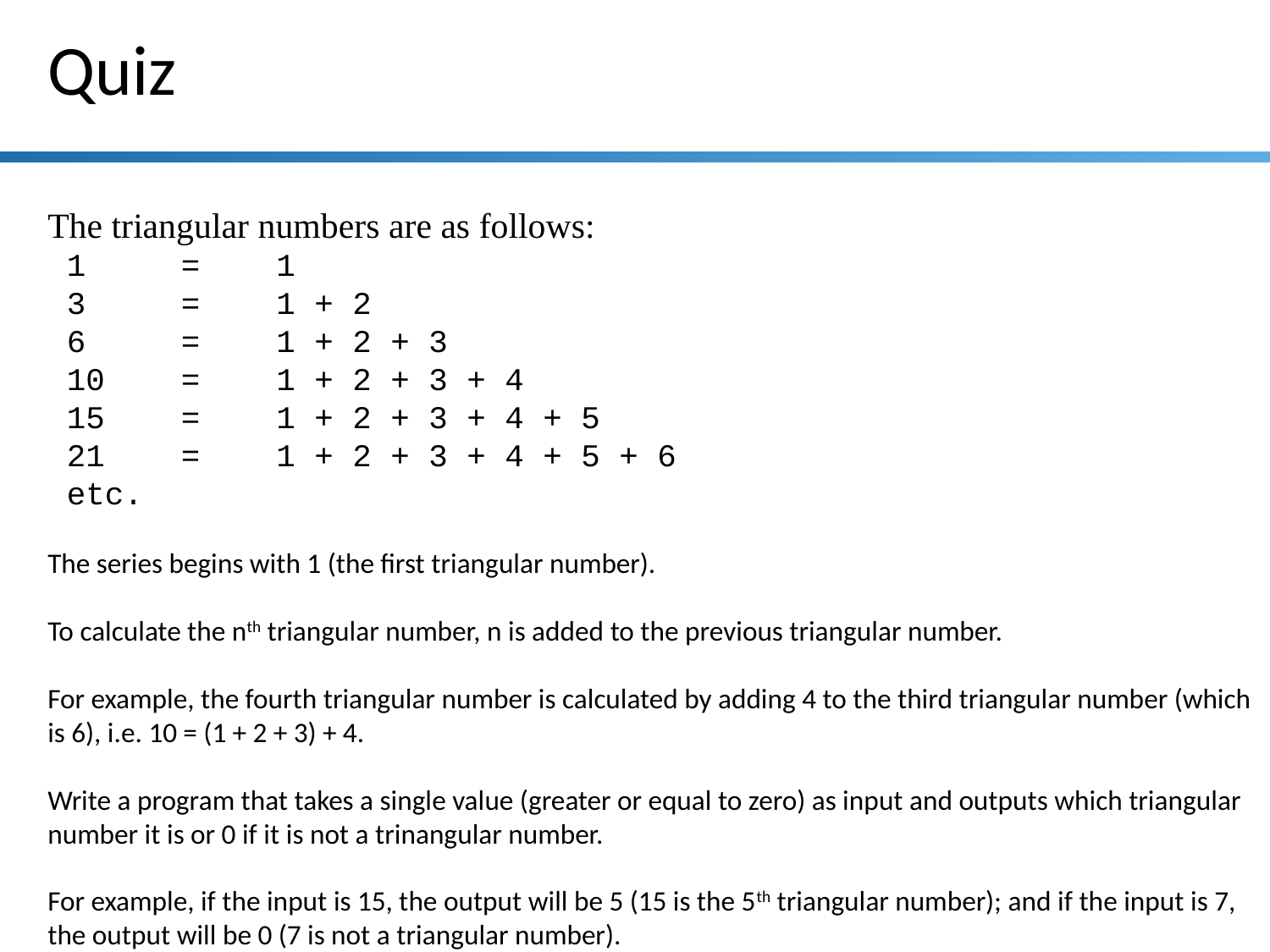

# Quiz
The triangular numbers are as follows:
 1     =    1
 3     =    1 + 2
 6     =    1 + 2 + 3
 10    =    1 + 2 + 3 + 4
 15    =    1 + 2 + 3 + 4 + 5
 21    =    1 + 2 + 3 + 4 + 5 + 6
 etc.

The series begins with 1 (the first triangular number).

To calculate the nth triangular number, n is added to the previous triangular number.

For example, the fourth triangular number is calculated by adding 4 to the third triangular number (which is 6), i.e. 10 = (1 + 2 + 3) + 4.

Write a program that takes a single value (greater or equal to zero) as input and outputs which triangular number it is or 0 if it is not a trinangular number.

For example, if the input is 15, the output will be 5 (15 is the 5th triangular number); and if the input is 7, the output will be 0 (7 is not a triangular number).